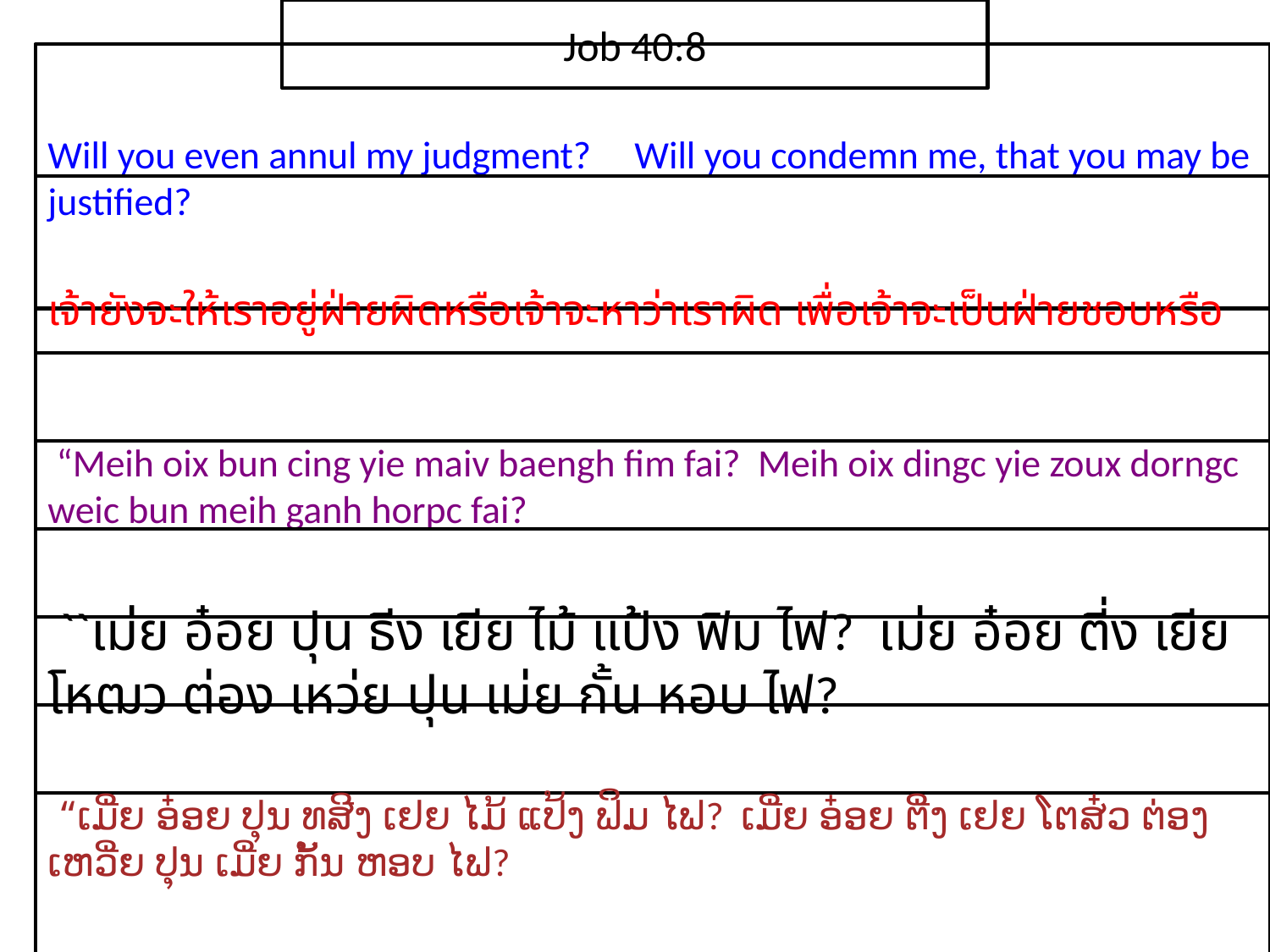

Job 40:8
Will you even annul my judgment?     Will you condemn me, that you may be justified?
เจ้า​ยัง​จะ​ให้​เรา​อยู่​ฝ่าย​ผิด​หรือเจ้า​จะ​หา​ว่า​เรา​ผิด เพื่อ​เจ้า​จะ​เป็น​ฝ่าย​ชอบ​หรือ
 “Meih oix bun cing yie maiv baengh fim fai?  Meih oix dingc yie zoux dorngc weic bun meih ganh horpc fai?
 ``เม่ย อ๋อย ปุน ธีง เยีย ไม้ แป้ง ฟิม ไฟ?  เม่ย อ๋อย ตี่ง เยีย โหฒว ต่อง เหว่ย ปุน เม่ย กั้น หอบ ไฟ?
 “ເມີ່ຍ ອ໋ອຍ ປຸນ ທສີງ ເຢຍ ໄມ້ ແປ້ງ ຟິມ ໄຟ?  ເມີ່ຍ ອ໋ອຍ ຕີ່ງ ເຢຍ ໂຕສ໋ວ ຕ່ອງ ເຫວີ່ຍ ປຸນ ເມີ່ຍ ກັ້ນ ຫອບ ໄຟ?